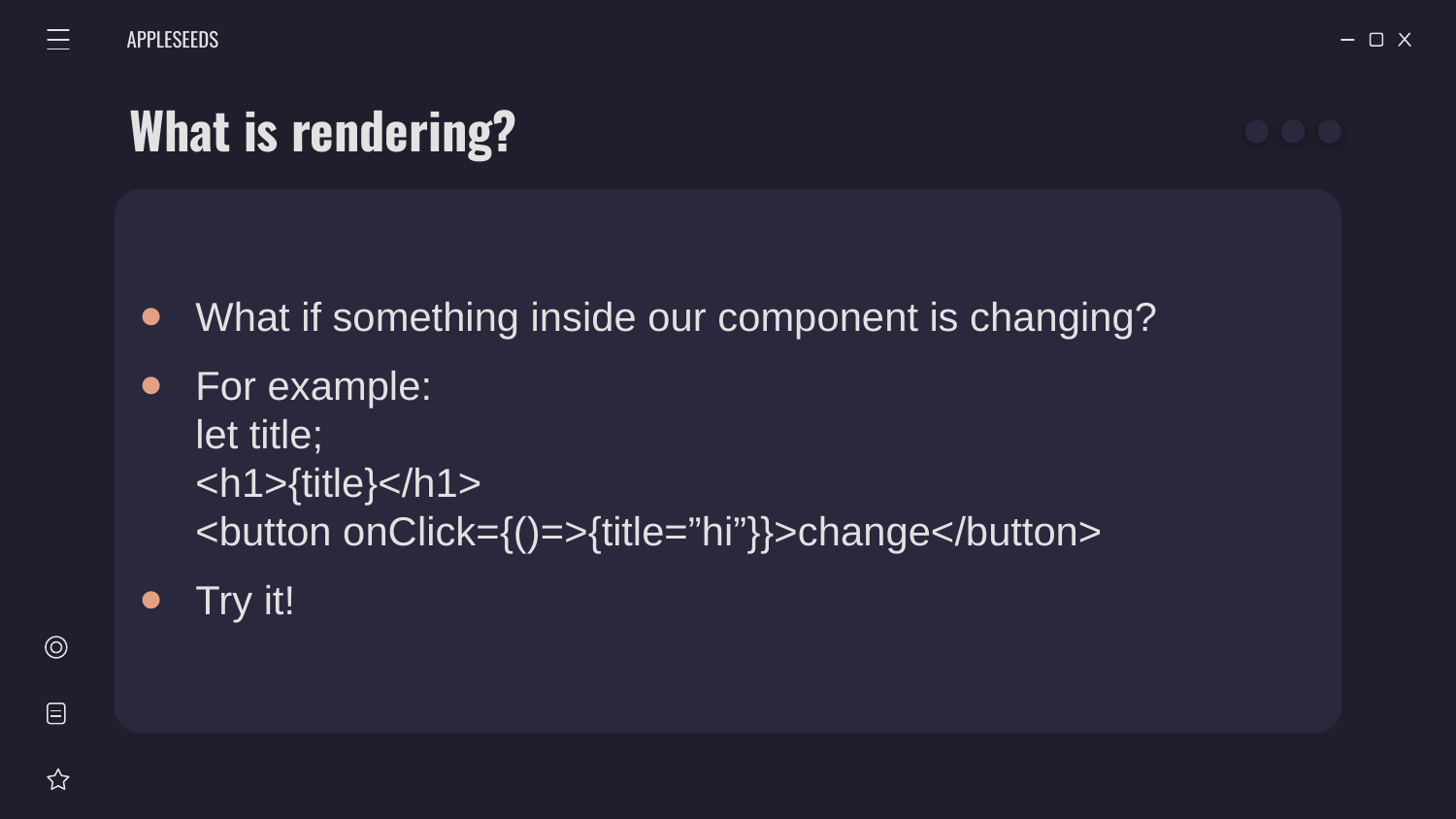

APPLESEEDS

# What is rendering?

What if something inside our component is changing?
For example:
let title;
<h1>{title}</h1>
<button onClick={()=>{title=”hi”}}>change</button>
Try it!